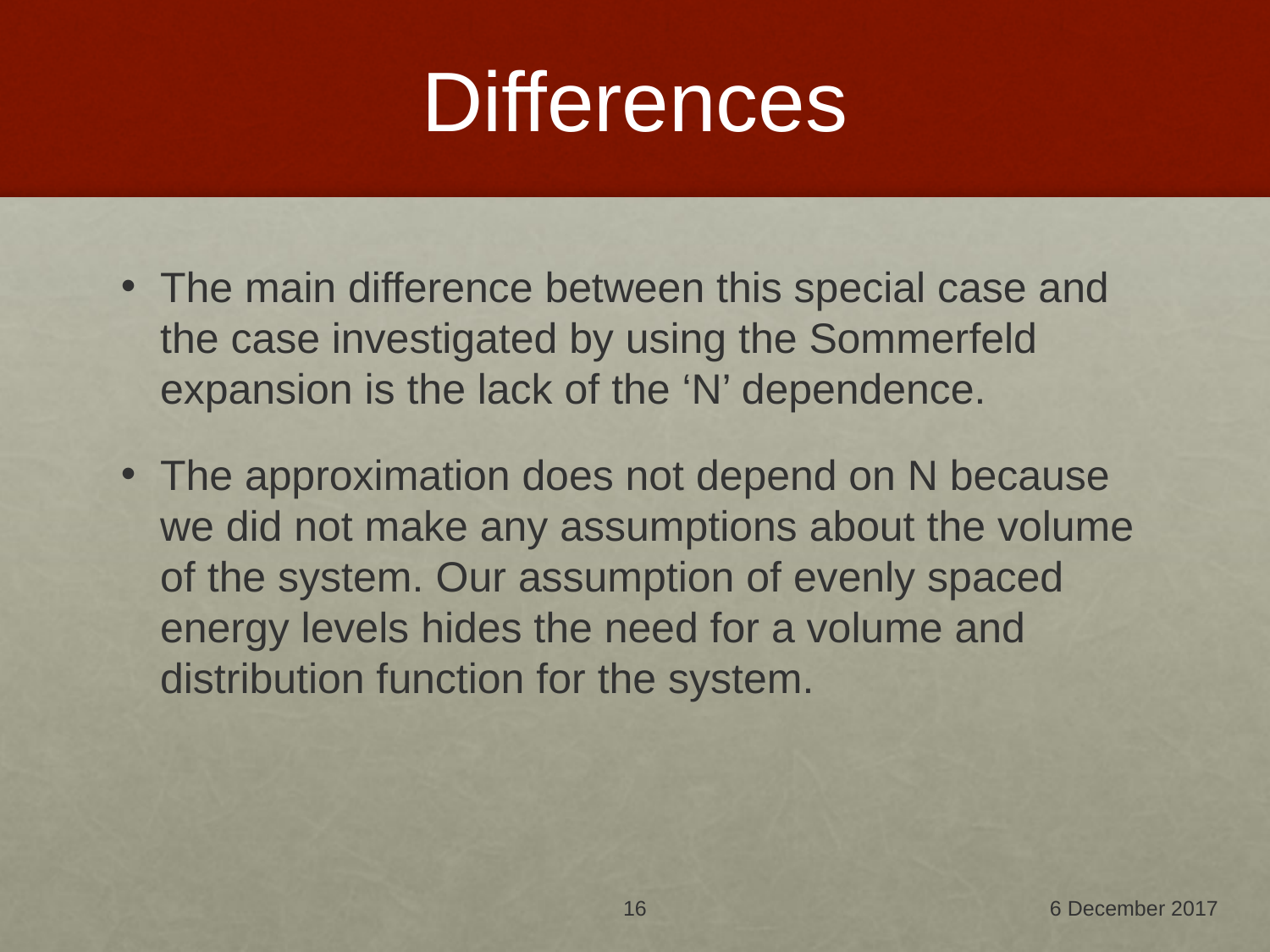

# Differences
The main difference between this special case and the case investigated by using the Sommerfeld expansion is the lack of the ‘N’ dependence.
The approximation does not depend on N because we did not make any assumptions about the volume of the system. Our assumption of evenly spaced energy levels hides the need for a volume and distribution function for the system.
16
6 December 2017